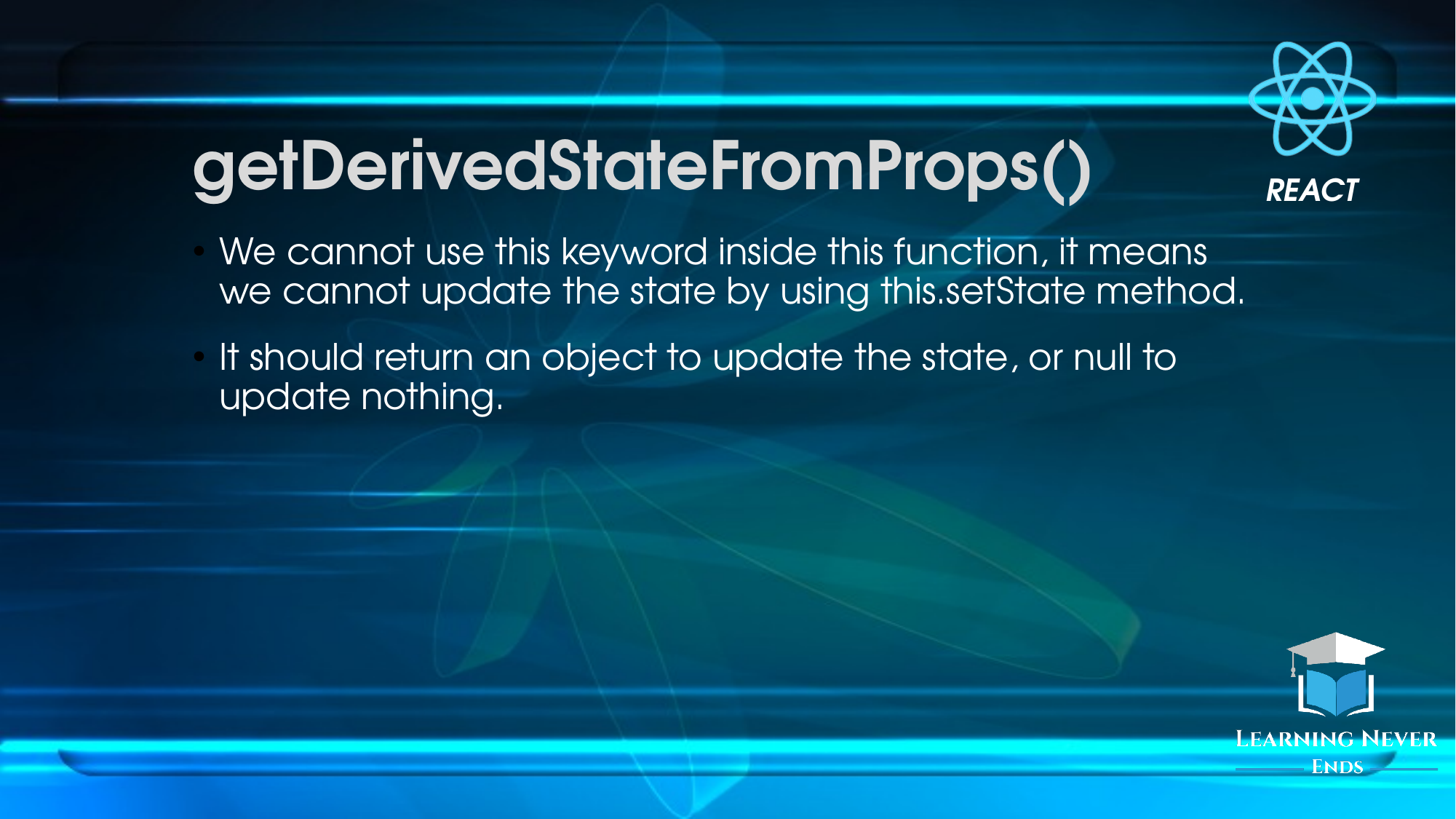

# getDerivedStateFromProps()
We cannot use this keyword inside this function, it means we cannot update the state by using this.setState method.
It should return an object to update the state, or null to update nothing.